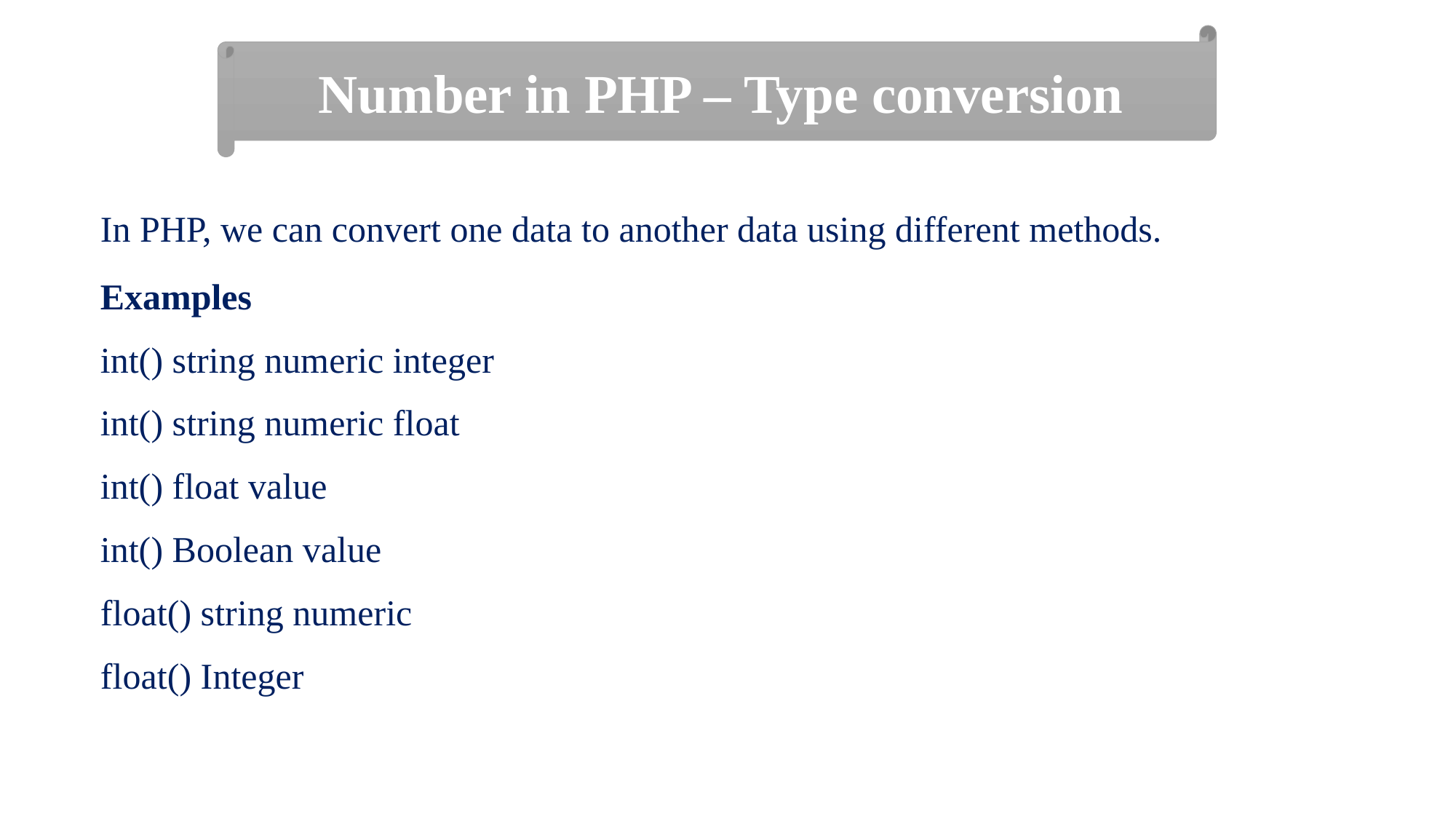

Number in PHP – Type conversion
In PHP, we can convert one data to another data using different methods.
Examples
int() string numeric integer
int() string numeric float
int() float value
int() Boolean value
float() string numeric
float() Integer